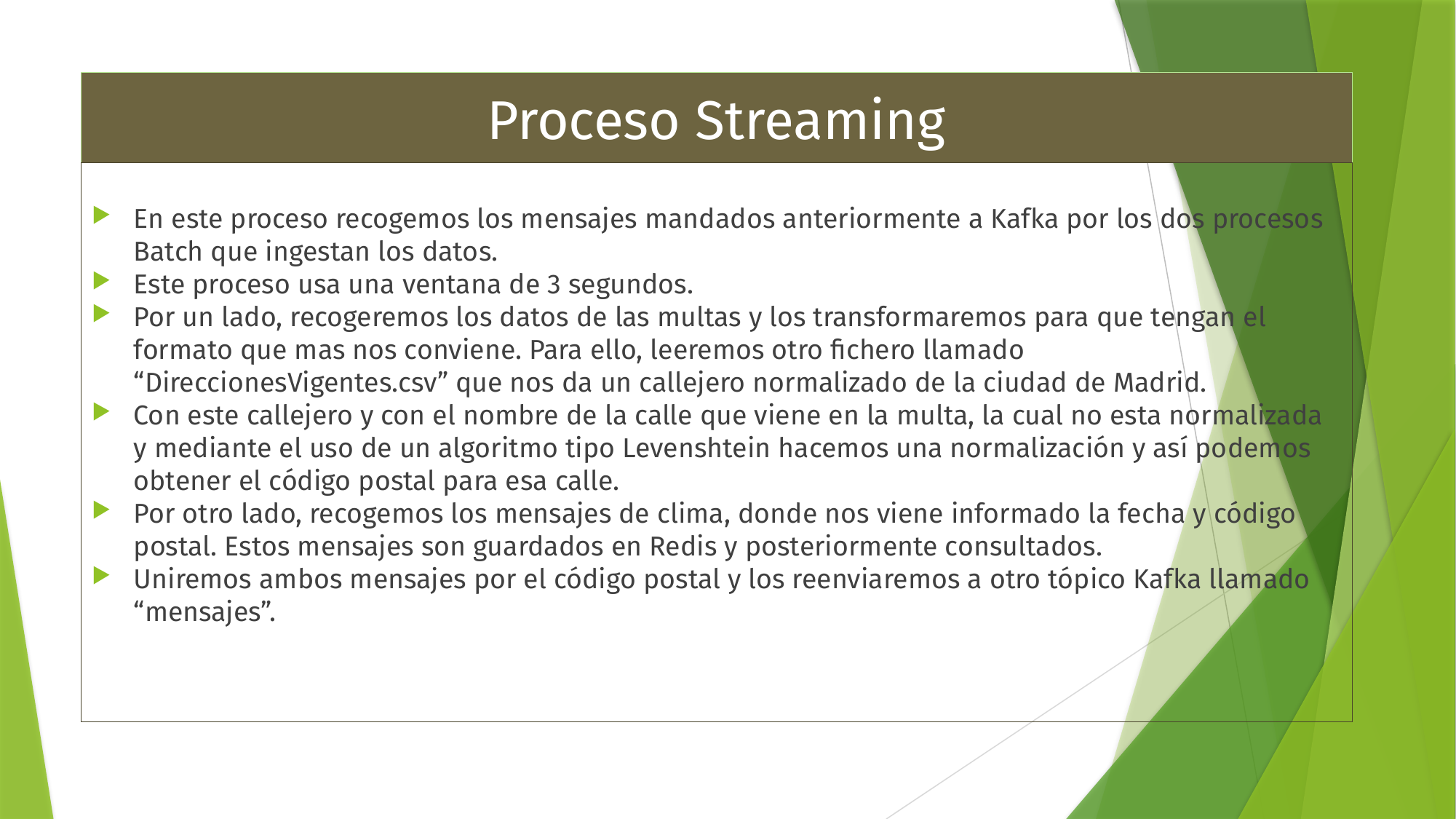

# Proceso Streaming

En este proceso recogemos los mensajes mandados anteriormente a Kafka por los dos procesos Batch que ingestan los datos.
Este proceso usa una ventana de 3 segundos.
Por un lado, recogeremos los datos de las multas y los transformaremos para que tengan el formato que mas nos conviene. Para ello, leeremos otro fichero llamado “DireccionesVigentes.csv” que nos da un callejero normalizado de la ciudad de Madrid.
Con este callejero y con el nombre de la calle que viene en la multa, la cual no esta normalizada y mediante el uso de un algoritmo tipo Levenshtein hacemos una normalización y así podemos obtener el código postal para esa calle.
Por otro lado, recogemos los mensajes de clima, donde nos viene informado la fecha y código postal. Estos mensajes son guardados en Redis y posteriormente consultados.
Uniremos ambos mensajes por el código postal y los reenviaremos a otro tópico Kafka llamado “mensajes”.